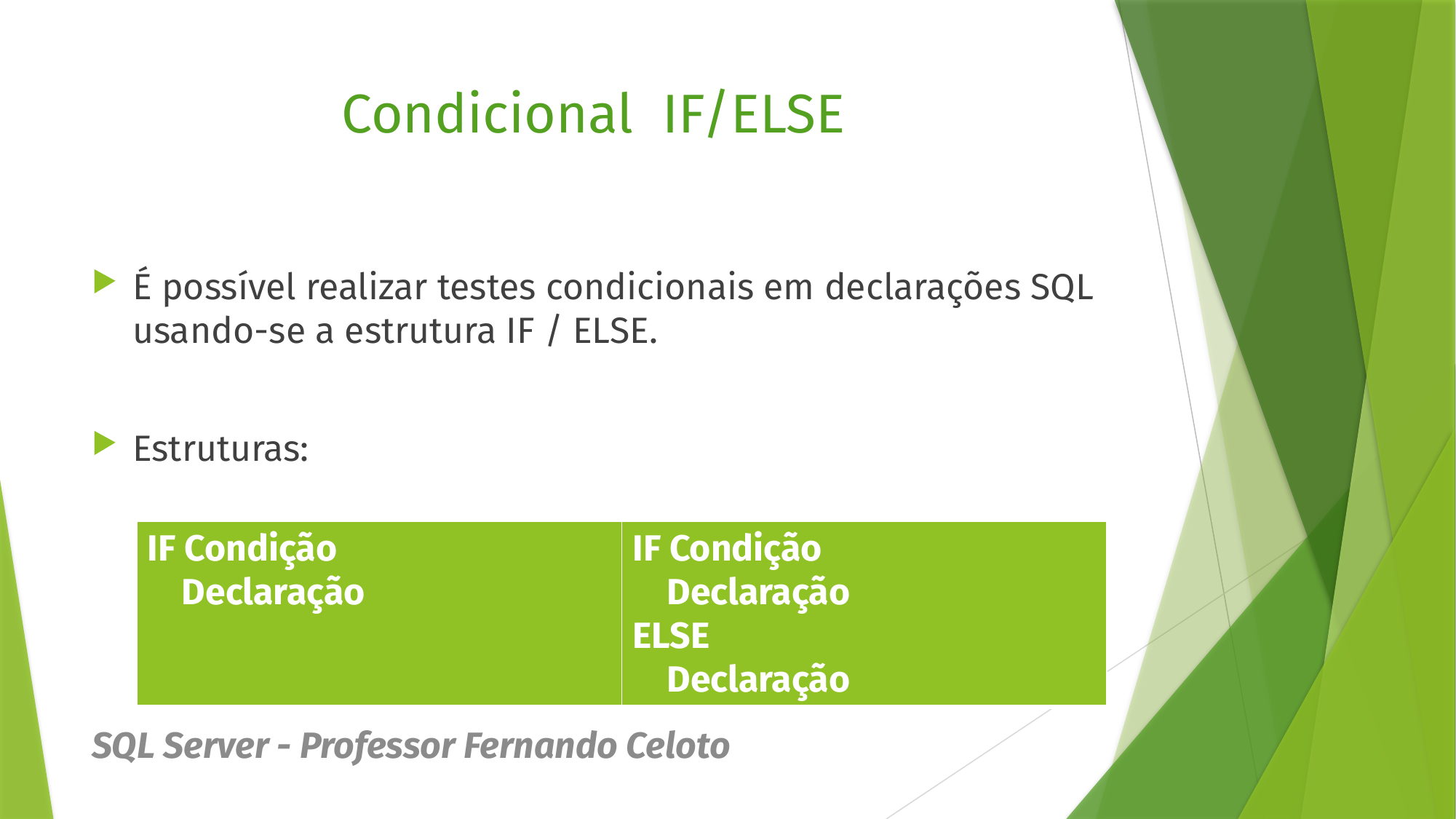

# Condicional  IF/ELSE
É possível realizar testes condicionais em declarações SQL usando-se a estrutura IF / ELSE.

Estruturas:

| IF Condição Declaração | IF Condição Declaração ELSE Declaração |
| --- | --- |
SQL Server - Professor Fernando Celoto